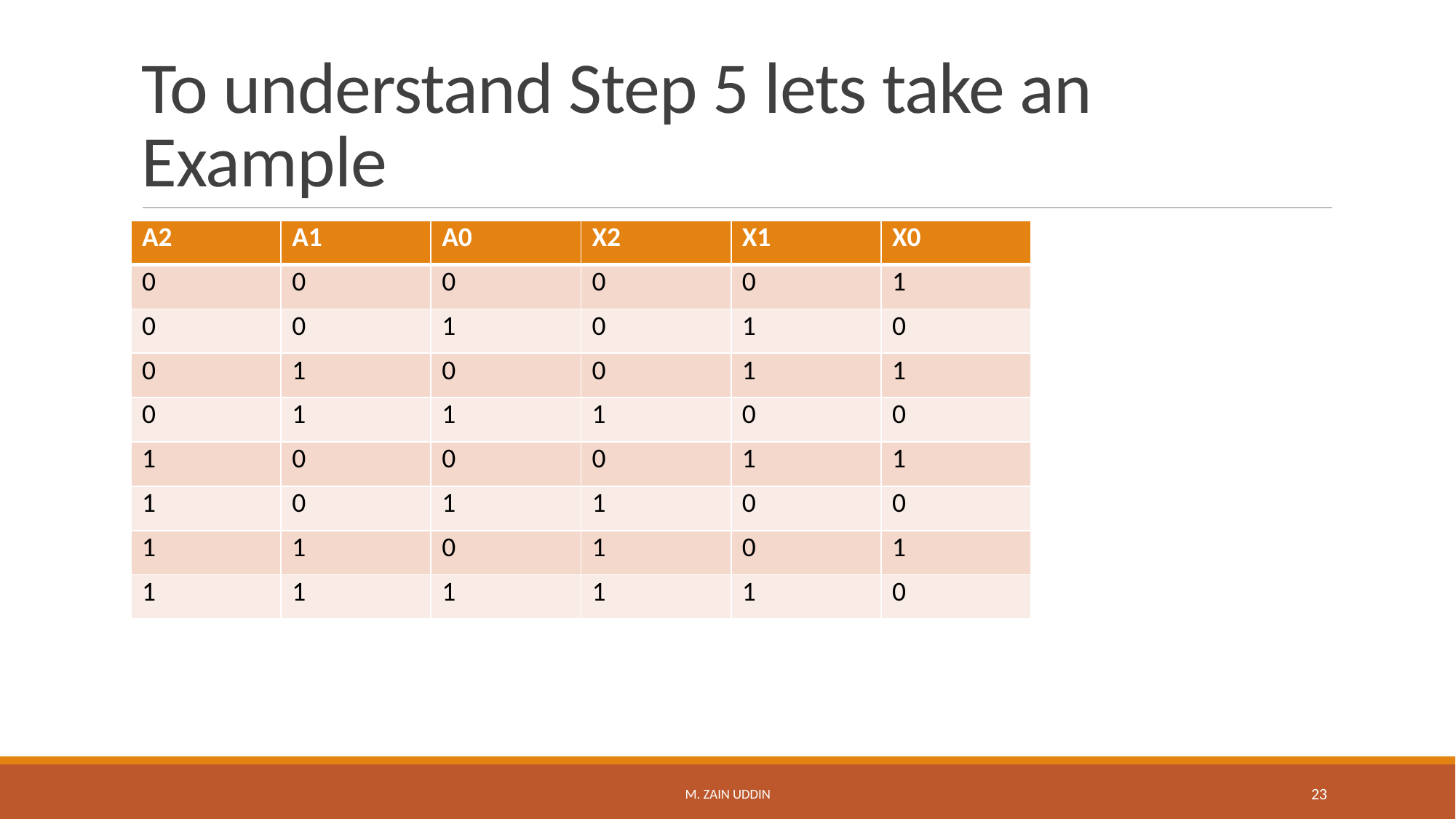

# To understand Step 5 lets take an Example
| A2 | A1 | A0 | X2 | X1 | X0 |
| --- | --- | --- | --- | --- | --- |
| 0 | 0 | 0 | 0 | 0 | 1 |
| 0 | 0 | 1 | 0 | 1 | 0 |
| 0 | 1 | 0 | 0 | 1 | 1 |
| 0 | 1 | 1 | 1 | 0 | 0 |
| 1 | 0 | 0 | 0 | 1 | 1 |
| 1 | 0 | 1 | 1 | 0 | 0 |
| 1 | 1 | 0 | 1 | 0 | 1 |
| 1 | 1 | 1 | 1 | 1 | 0 |
M. Zain Uddin
23